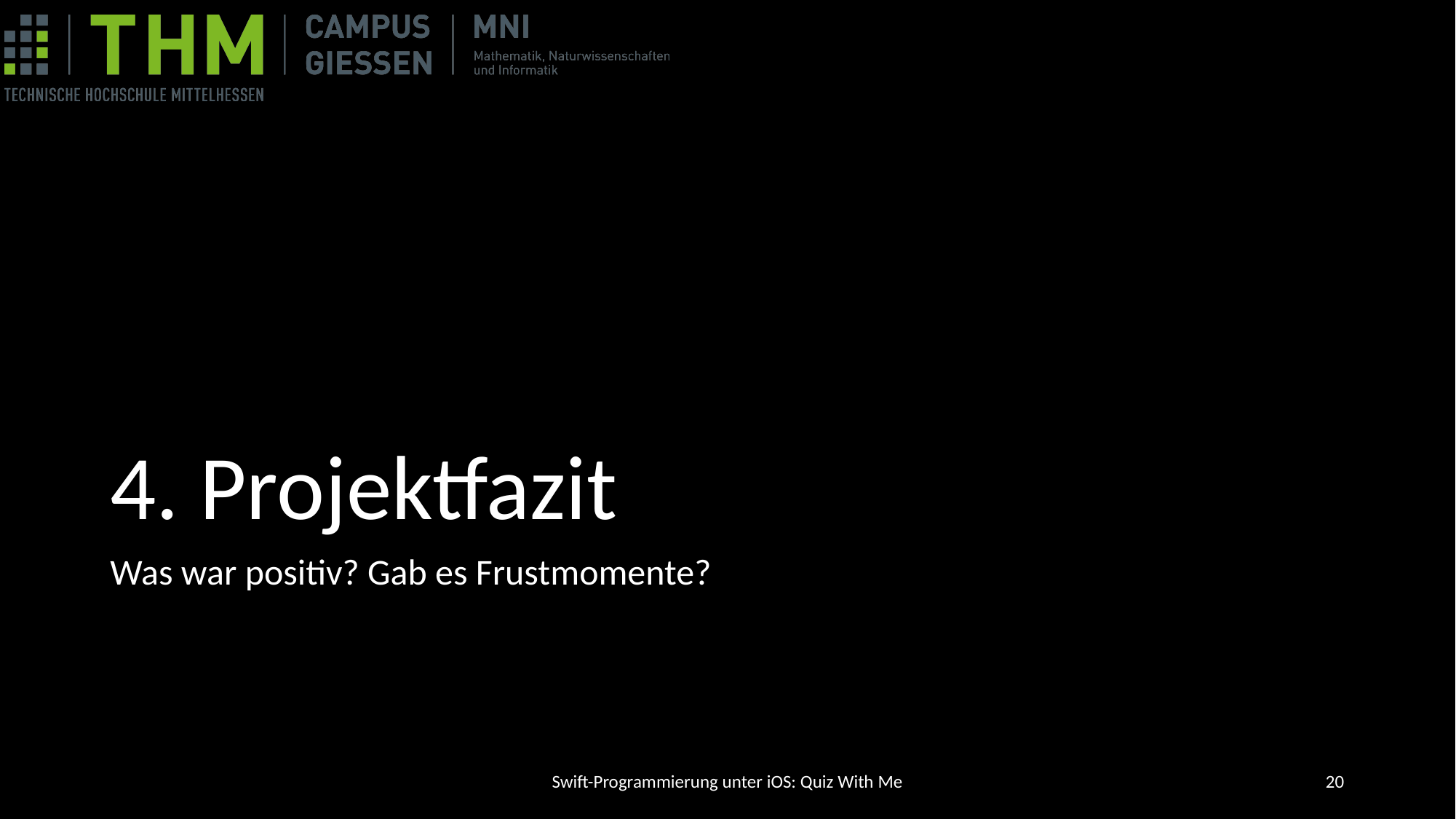

# 4. Projektfazit
Was war positiv? Gab es Frustmomente?
Swift-Programmierung unter iOS: Quiz With Me
20